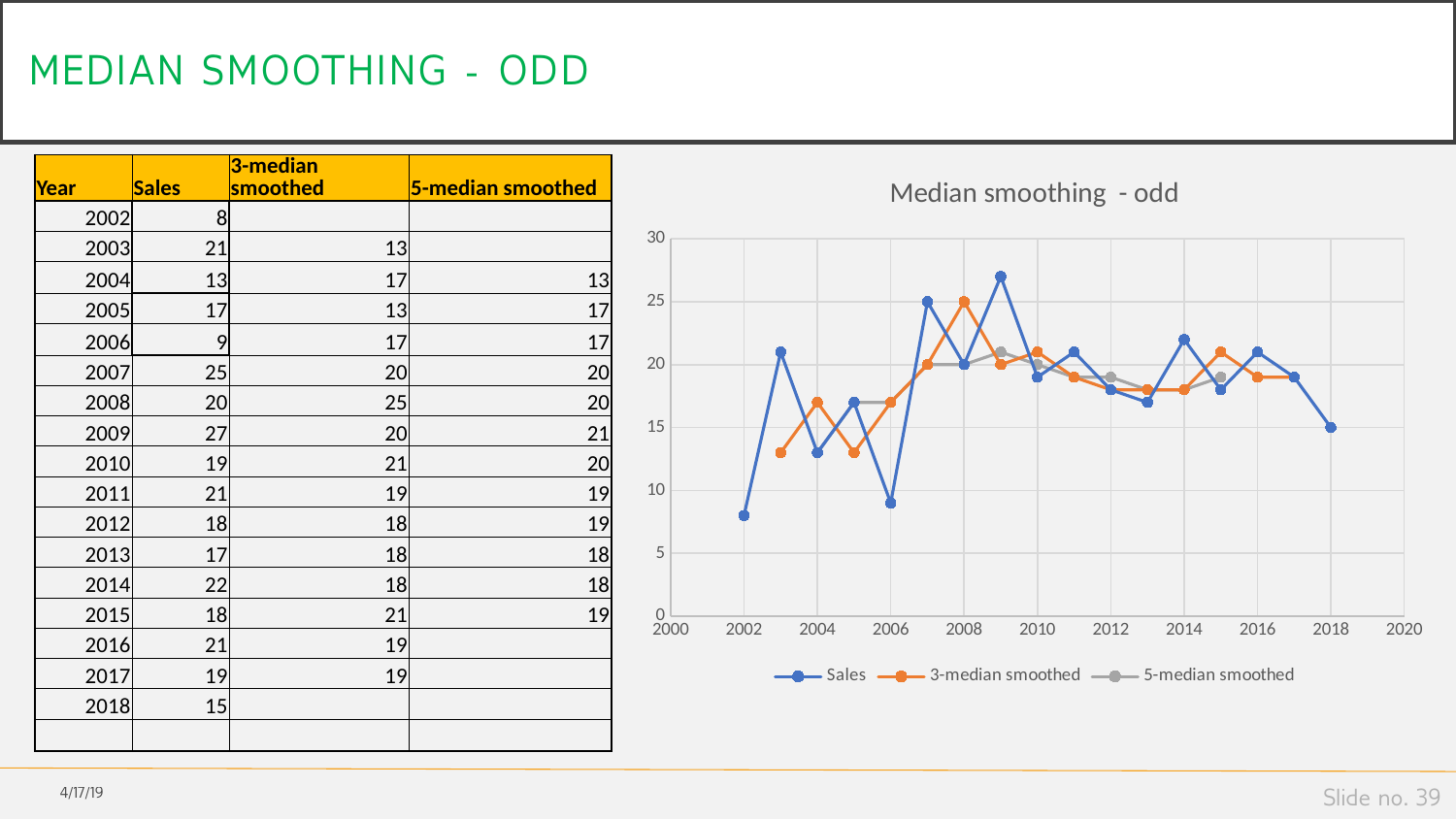

# Median smoothing - odd
| Year | Sales | 3-median smoothed | 5-median smoothed |
| --- | --- | --- | --- |
| 2002 | 8 |  |  |
| 2003 | 21 | 13 |  |
| 2004 | 13 | 17 | 13 |
| 2005 | 17 | 13 | 17 |
| 2006 | 9 | 17 | 17 |
| 2007 | 25 | 20 | 20 |
| 2008 | 20 | 25 | 20 |
| 2009 | 27 | 20 | 21 |
| 2010 | 19 | 21 | 20 |
| 2011 | 21 | 19 | 19 |
| 2012 | 18 | 18 | 19 |
| 2013 | 17 | 18 | 18 |
| 2014 | 22 | 18 | 18 |
| 2015 | 18 | 21 | 19 |
| 2016 | 21 | 19 |  |
| 2017 | 19 | 19 |  |
| 2018 | 15 |  |  |
|  |  |  |  |

### Chart: Median smoothing  - odd

| Category | Sales | 3-median smoothed | 5-median smoothed |
|---|---|---|---|
4/17/19
Slide no. 39